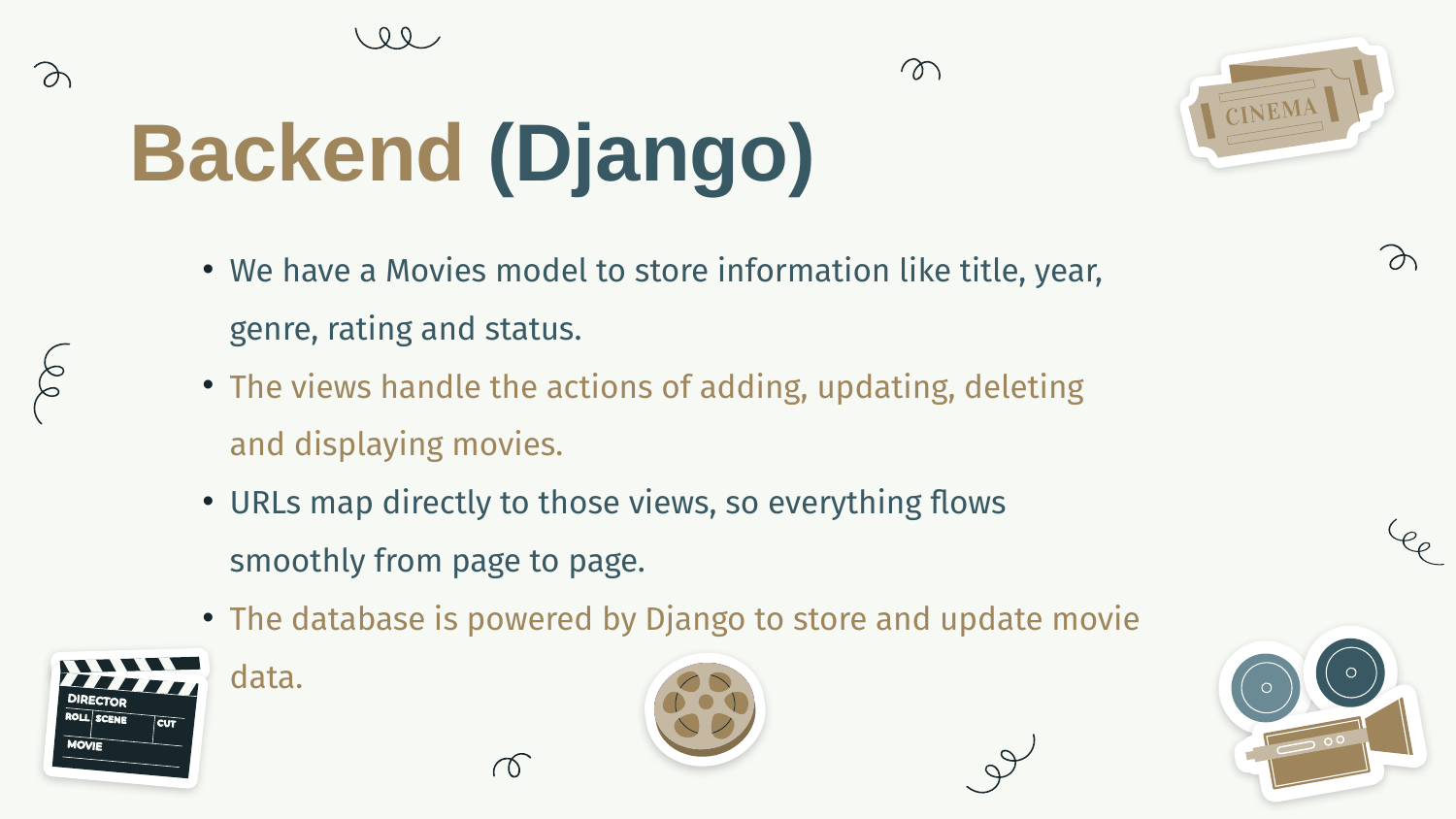

# Backend (Django)
We have a Movies model to store information like title, year,  genre, rating and status.
The views handle the actions of adding, updating, deleting and displaying movies.
URLs map directly to those views, so everything flows smoothly from page to page.
The database is powered by Django to store and update movie data.